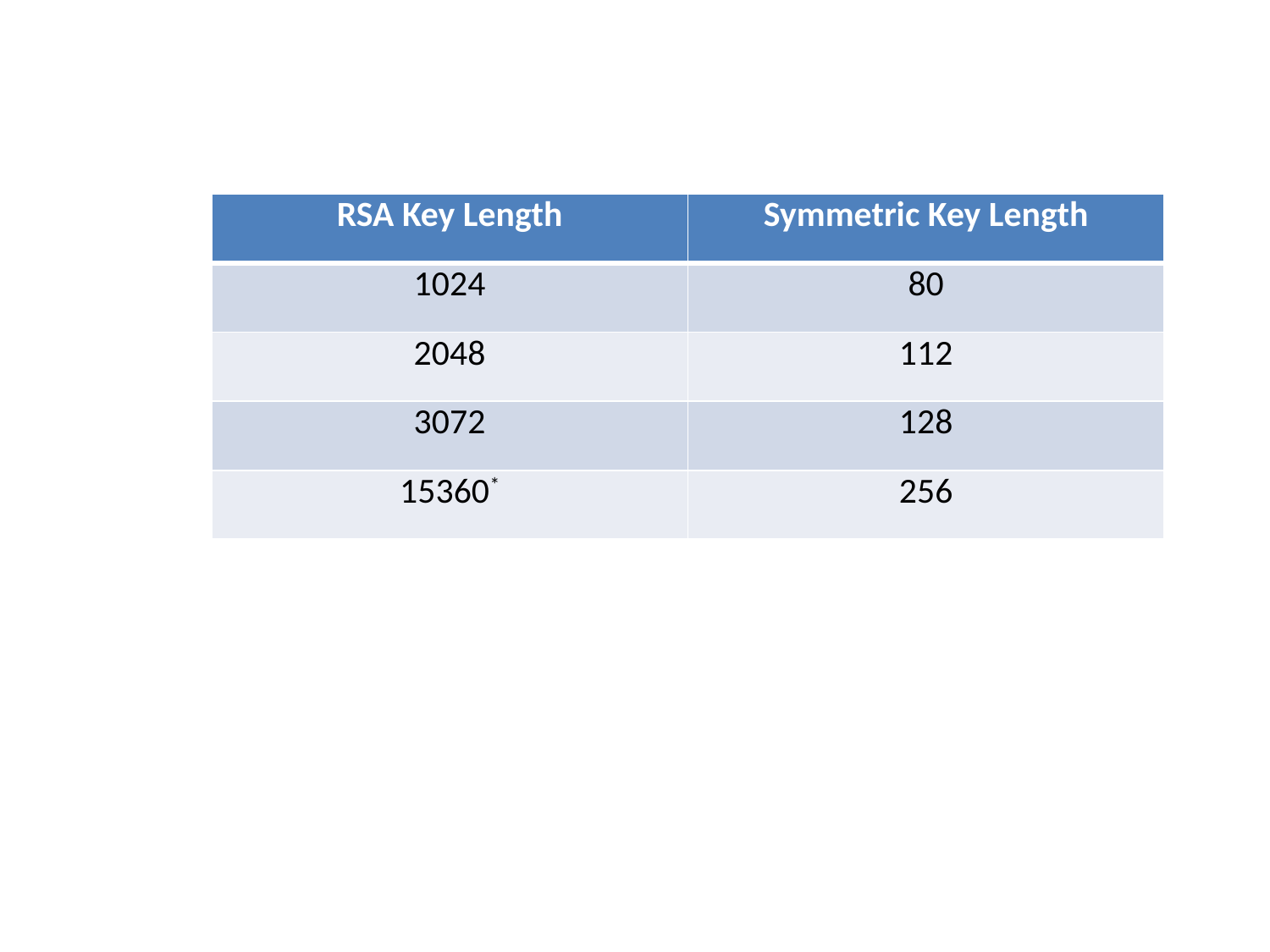

| RSA Key Length | Symmetric Key Length |
| --- | --- |
| 1024 | 80 |
| 2048 | 112 |
| 3072 | 128 |
| 15360\* | 256 |